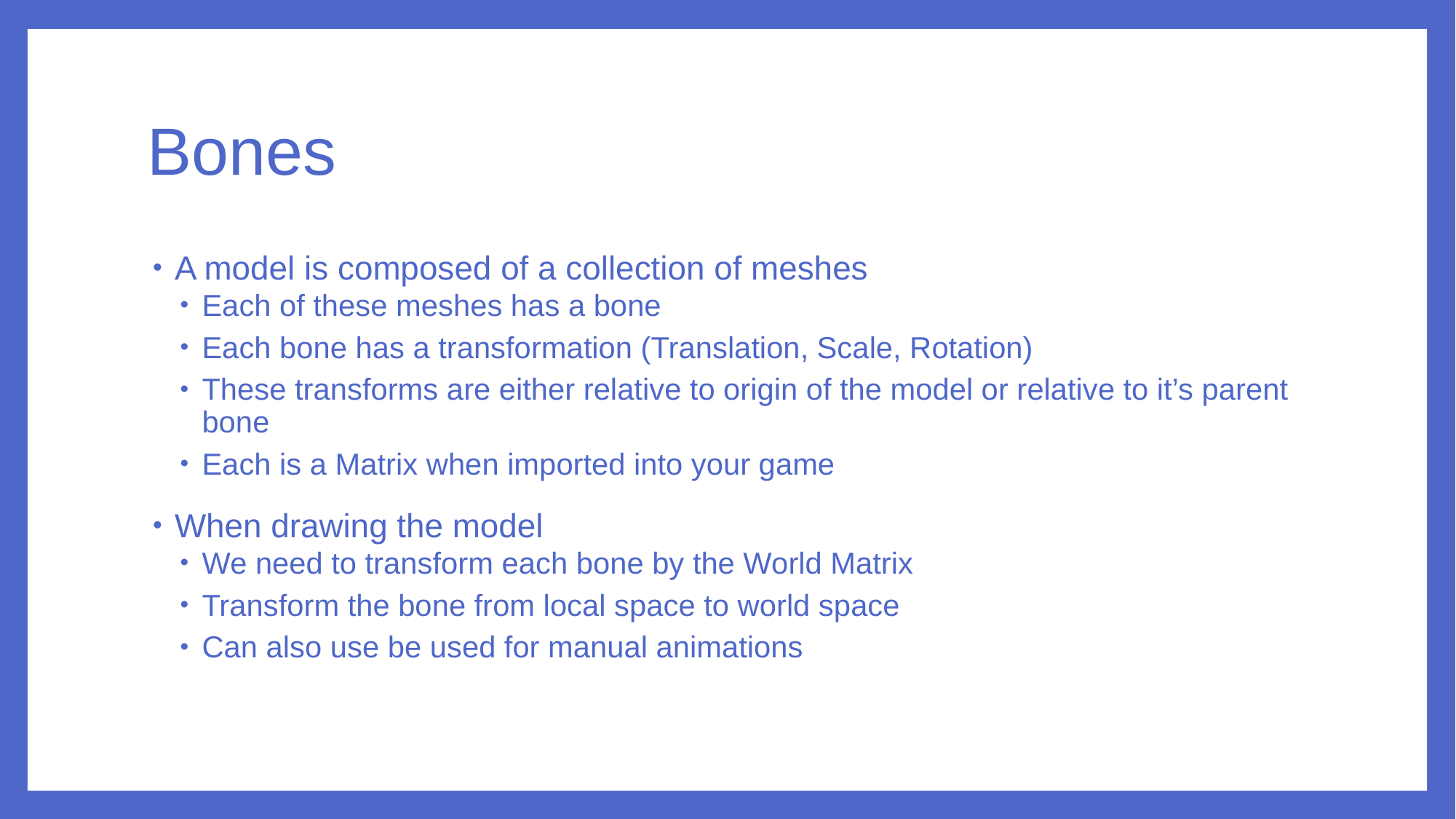

# Bones
A model is composed of a collection of meshes
Each of these meshes has a bone
Each bone has a transformation (Translation, Scale, Rotation)
These transforms are either relative to origin of the model or relative to it’s parent bone
Each is a Matrix when imported into your game
When drawing the model
We need to transform each bone by the World Matrix
Transform the bone from local space to world space
Can also use be used for manual animations